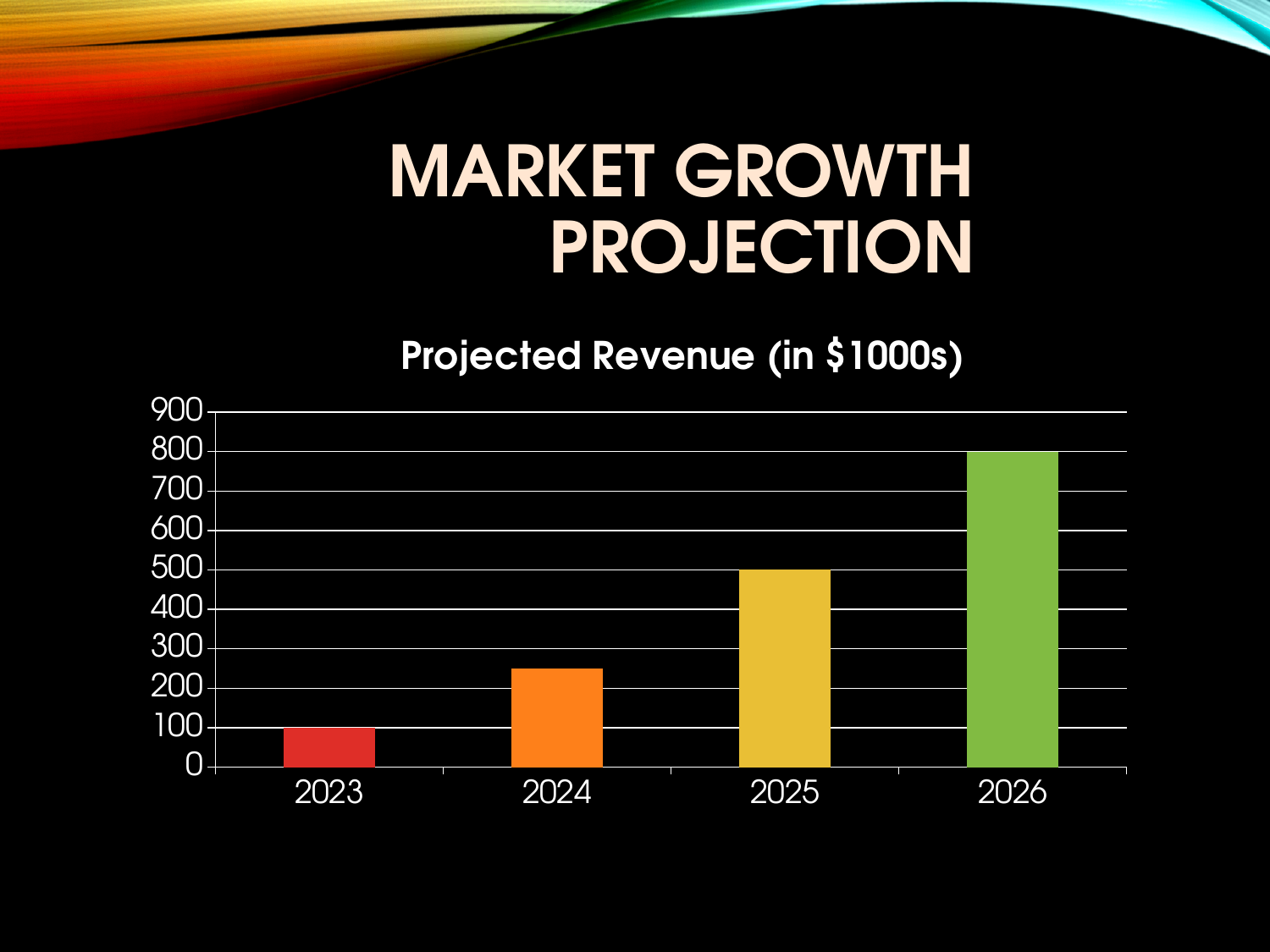

# Market Growth Projection

### Chart:

| Category | Projected Revenue (in $1000s) |
|---|---|
| 2023 | 100.0 |
| 2024 | 250.0 |
| 2025 | 500.0 |
| 2026 | 800.0 |